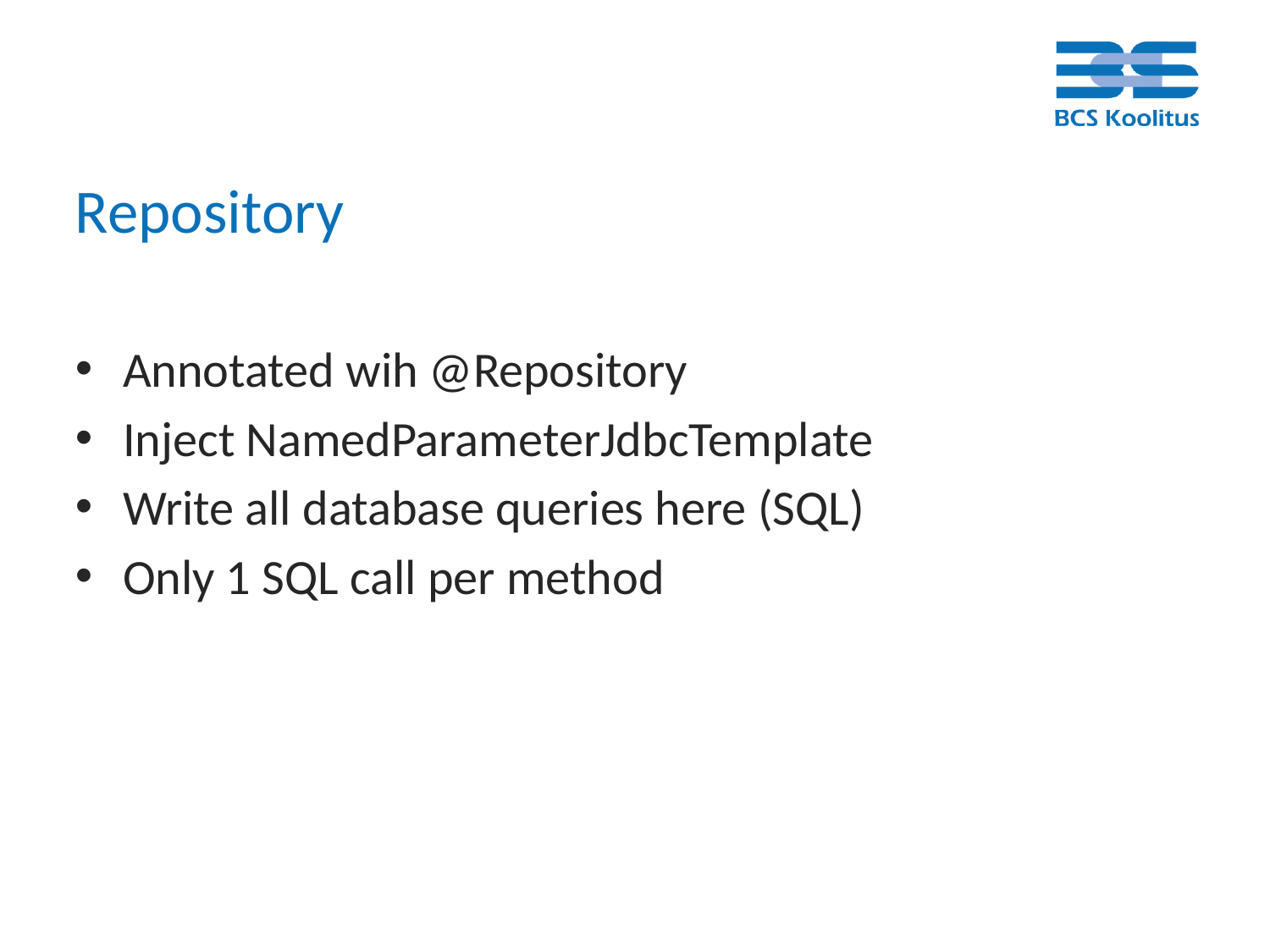

# Repository
Annotated wih @Repository
Inject NamedParameterJdbcTemplate
Write all database queries here (SQL)
Only 1 SQL call per method